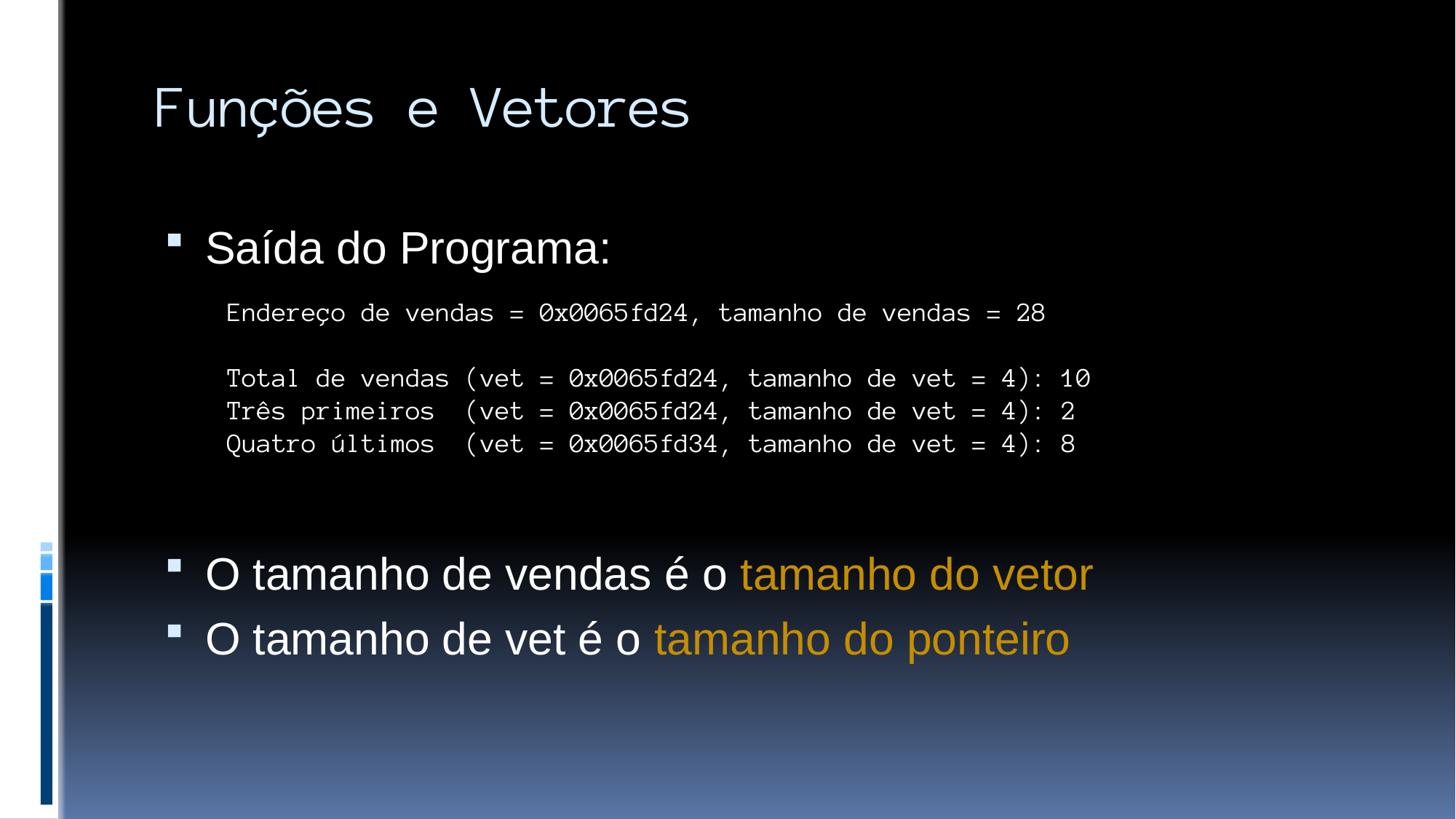

# Funções e Vetores
Saída do Programa:

O tamanho de vendas é o tamanho do vetor
O tamanho de vet é o tamanho do ponteiro
Endereço de vendas = 0x0065fd24, tamanho de vendas = 28

Total de vendas (vet = 0x0065fd24, tamanho de vet = 4): 10
Três primeiros  (vet = 0x0065fd24, tamanho de vet = 4): 2
Quatro últimos  (vet = 0x0065fd34, tamanho de vet = 4): 8